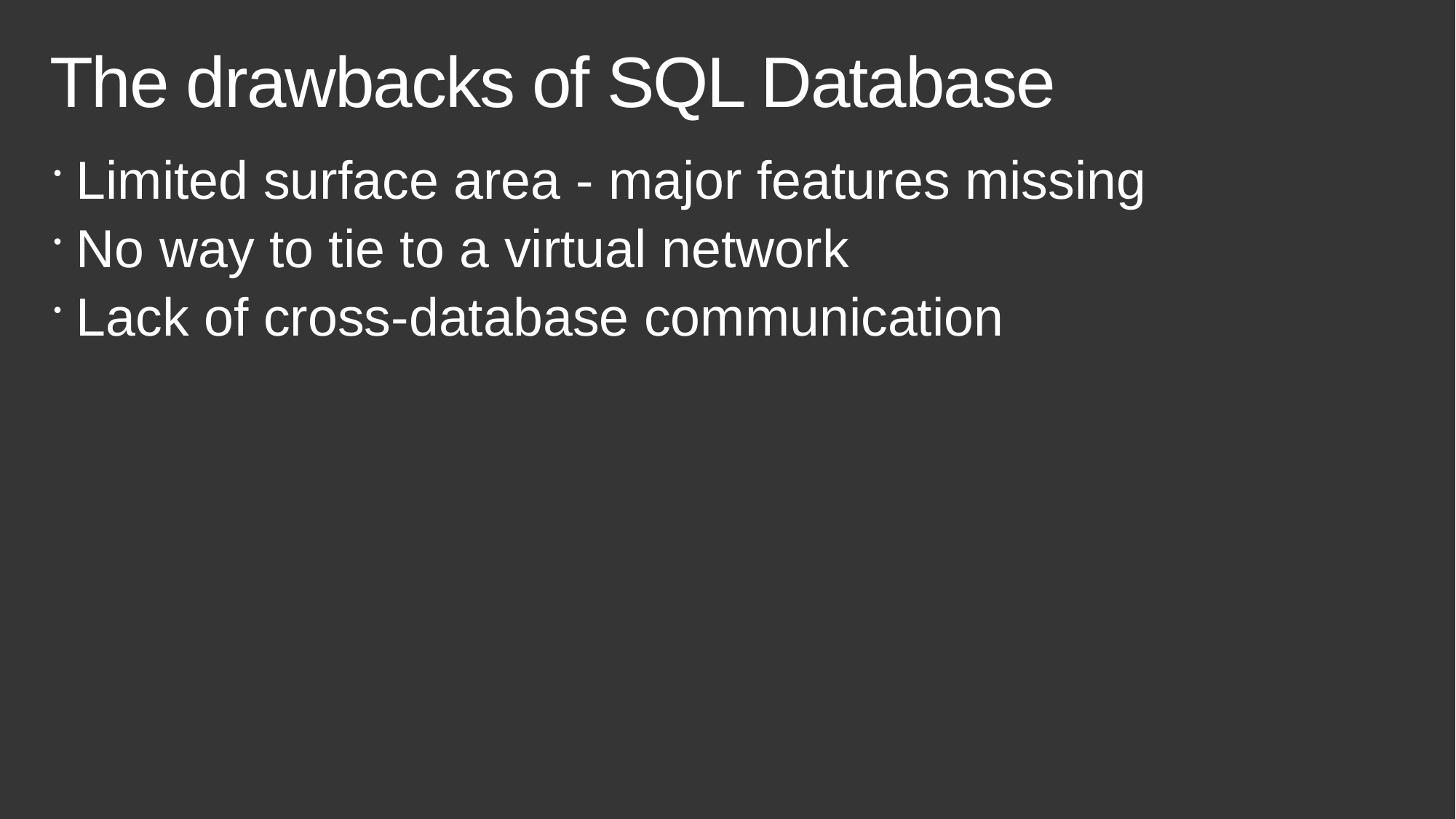

# The drawbacks of SQL Database
Limited surface area - major features missing
No way to tie to a virtual network
Lack of cross-database communication